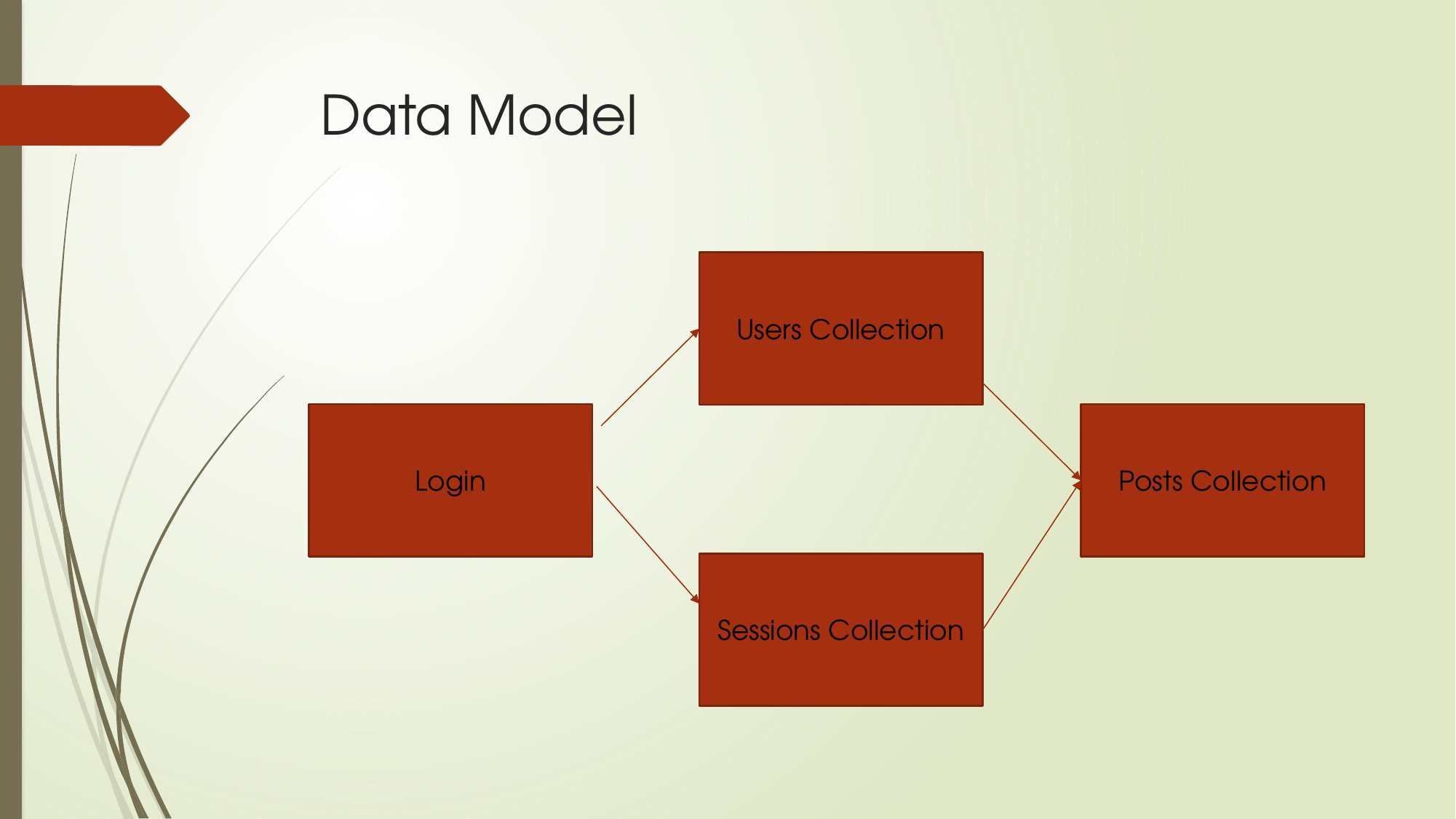

# Data Model
Users Collection

Login
Posts Collection
Sessions Collection